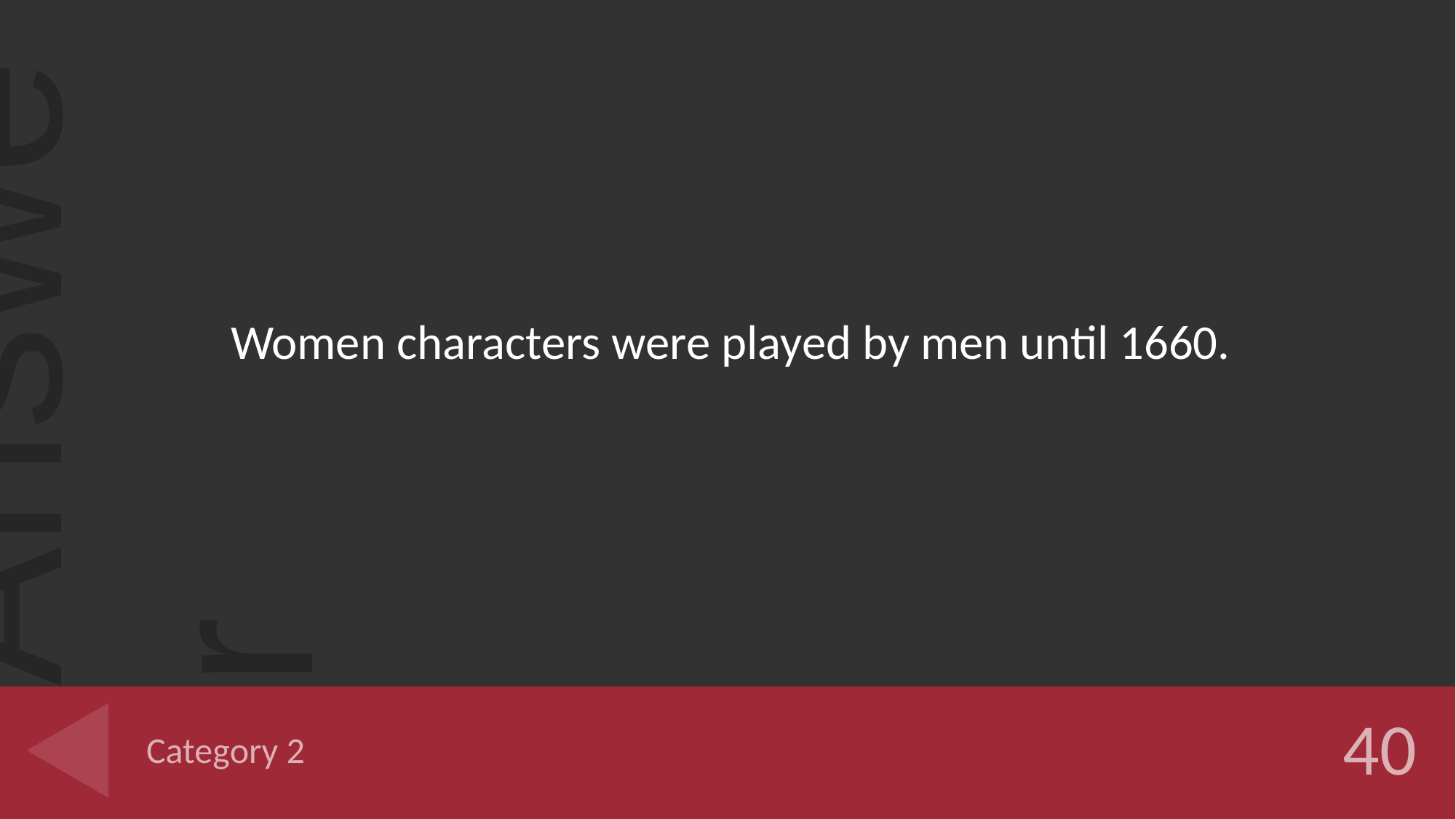

Women characters were played by men until 1660.
# Category 2
40